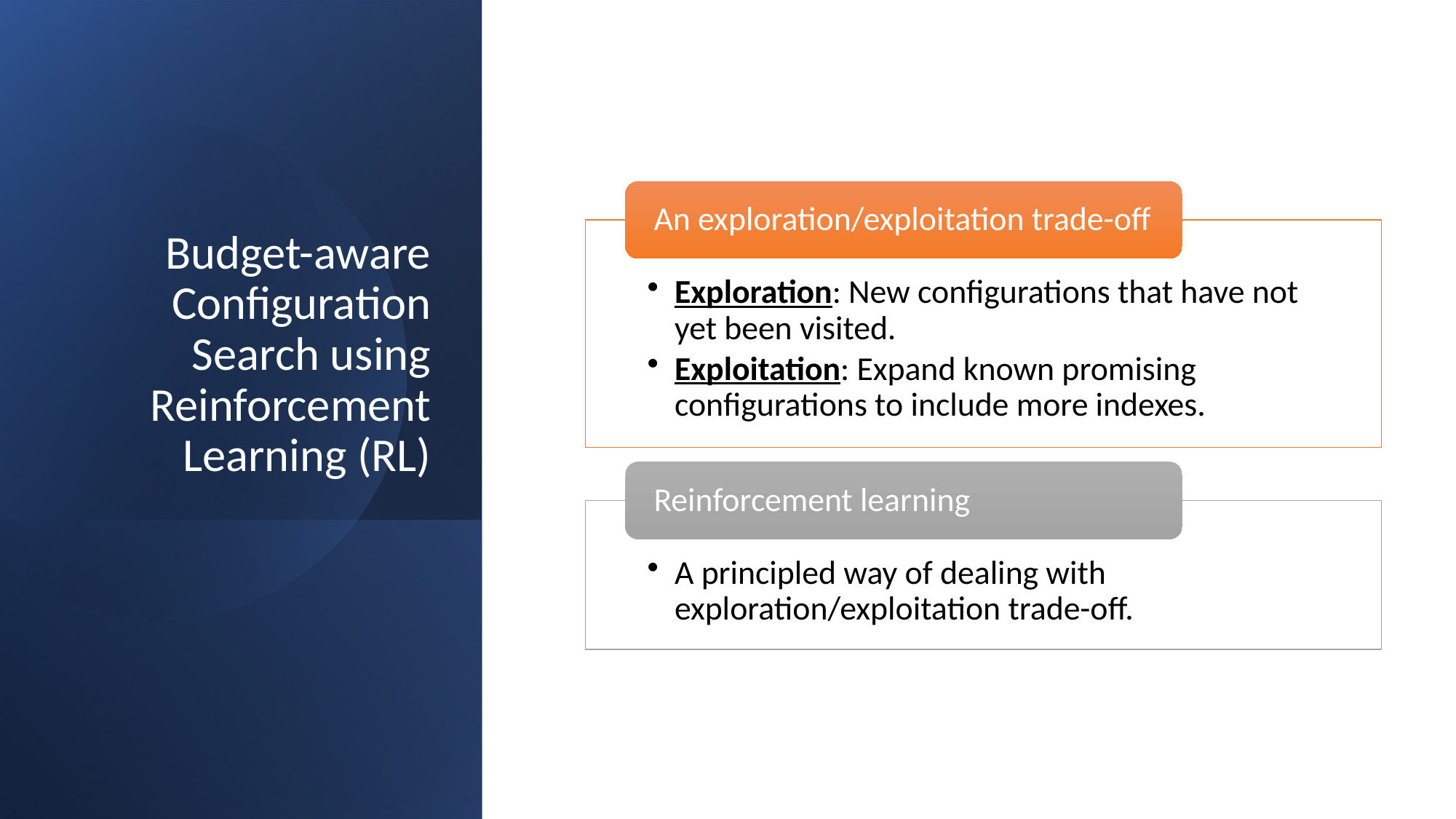

Exploration: New configurations that have not yet been visited.
Exploitation: Expand known promising configurations to include more indexes.
An exploration/exploitation trade-off
A principled way of dealing with exploration/exploitation trade-off.
Reinforcement learning

# Budget-aware Configuration Search using Reinforcement Learning (RL)

8